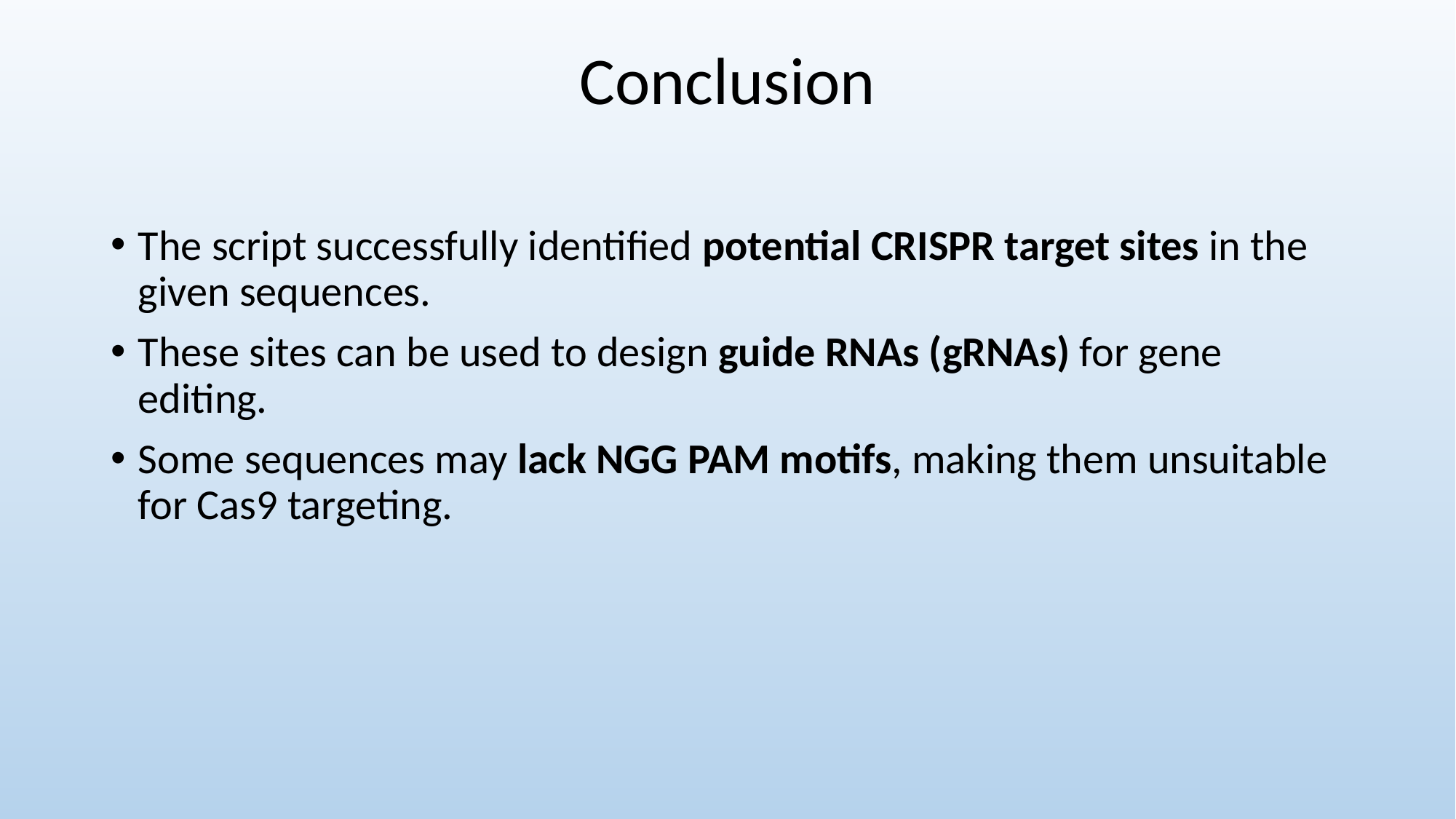

# Conclusion
The script successfully identified potential CRISPR target sites in the given sequences.
These sites can be used to design guide RNAs (gRNAs) for gene editing.
Some sequences may lack NGG PAM motifs, making them unsuitable for Cas9 targeting.